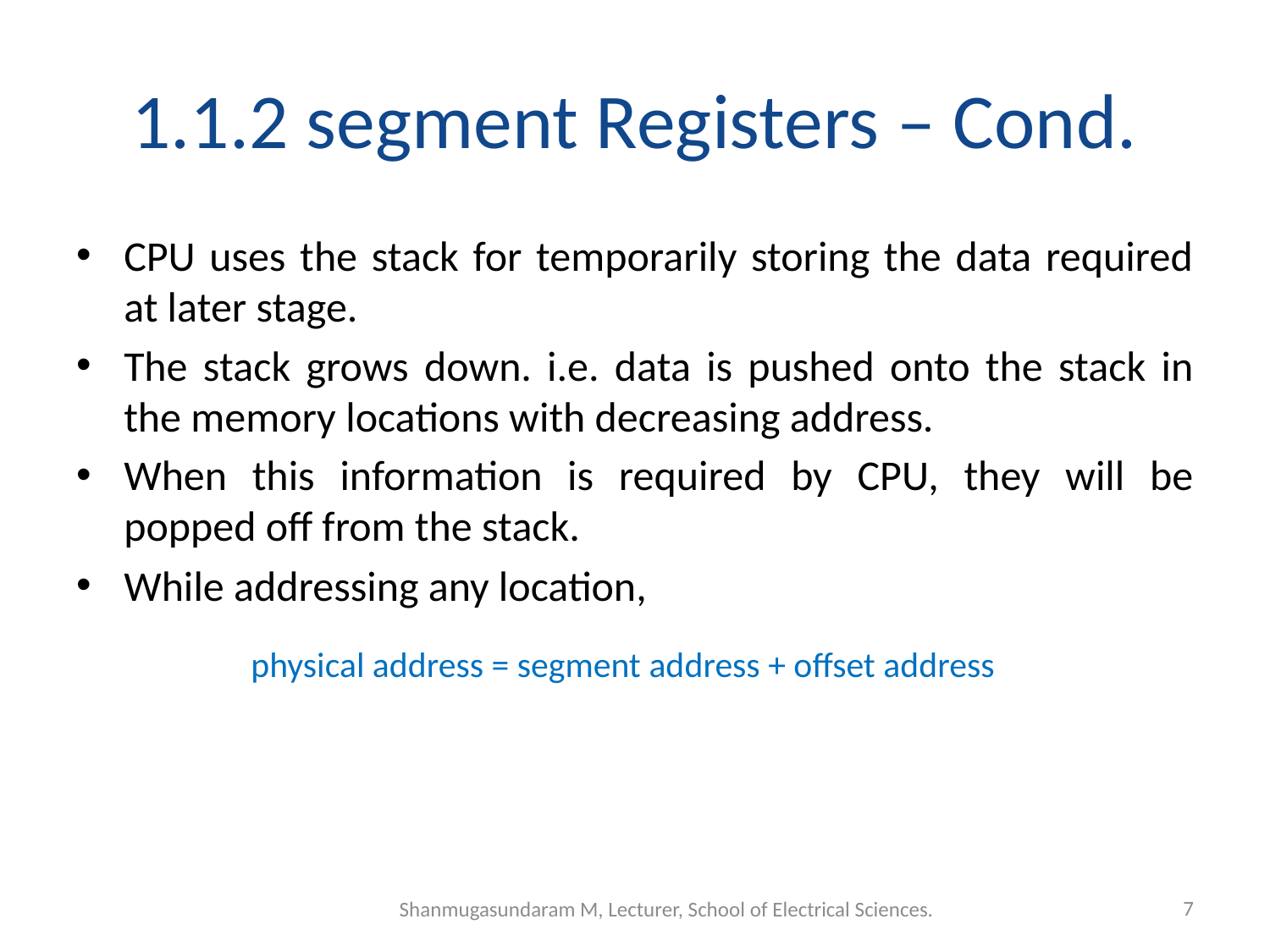

# 1.1.2 segment Registers – Cond.
CPU uses the stack for temporarily storing the data required at later stage.
The stack grows down. i.e. data is pushed onto the stack in the memory locations with decreasing address.
When this information is required by CPU, they will be popped off from the stack.
While addressing any location,
		physical address = segment address + offset address

Shanmugasundaram M, Lecturer, School of Electrical Sciences.
7